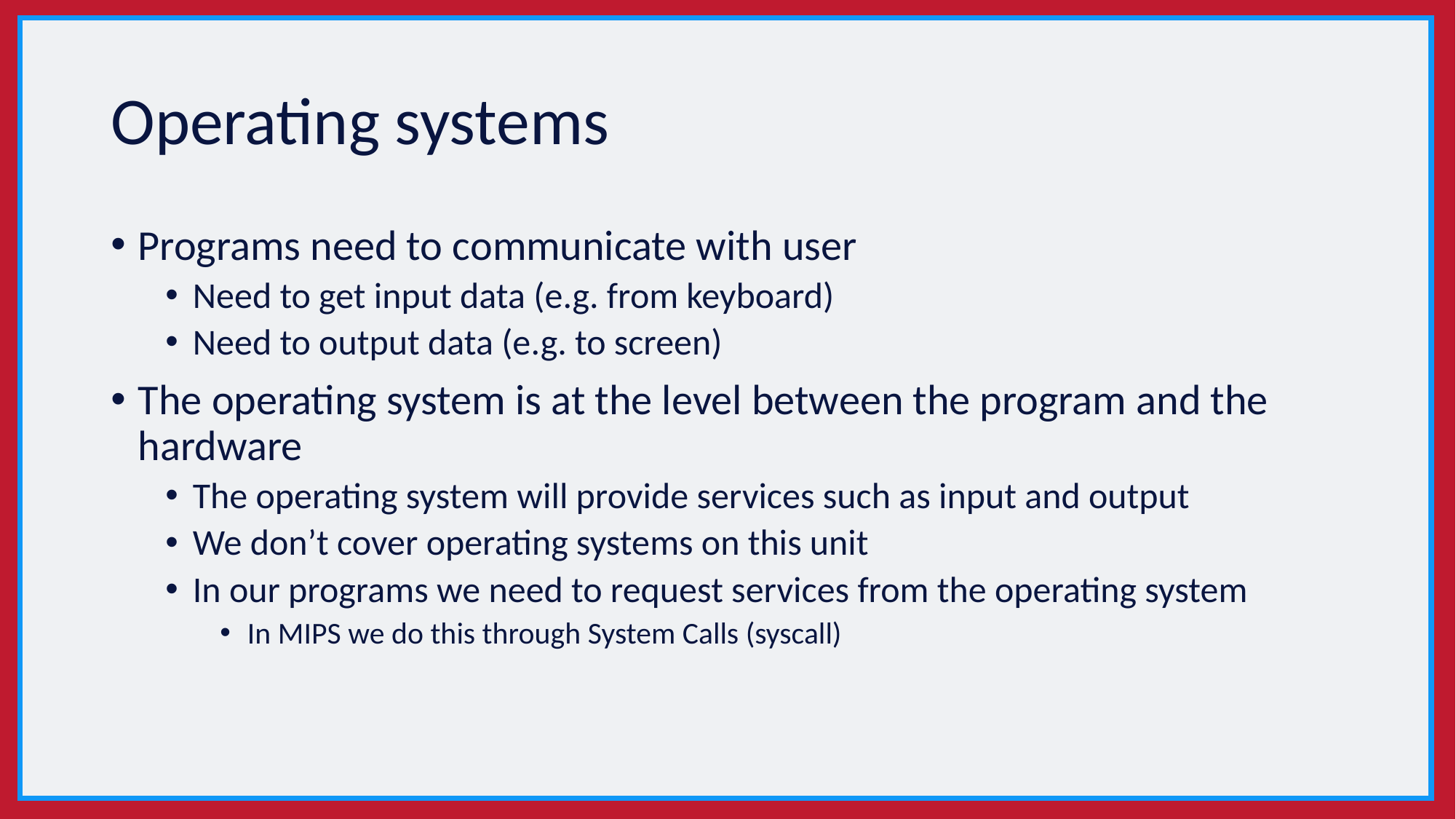

# Operating systems
Programs need to communicate with user
Need to get input data (e.g. from keyboard)
Need to output data (e.g. to screen)
The operating system is at the level between the program and the hardware
The operating system will provide services such as input and output
We don’t cover operating systems on this unit
In our programs we need to request services from the operating system
In MIPS we do this through System Calls (syscall)